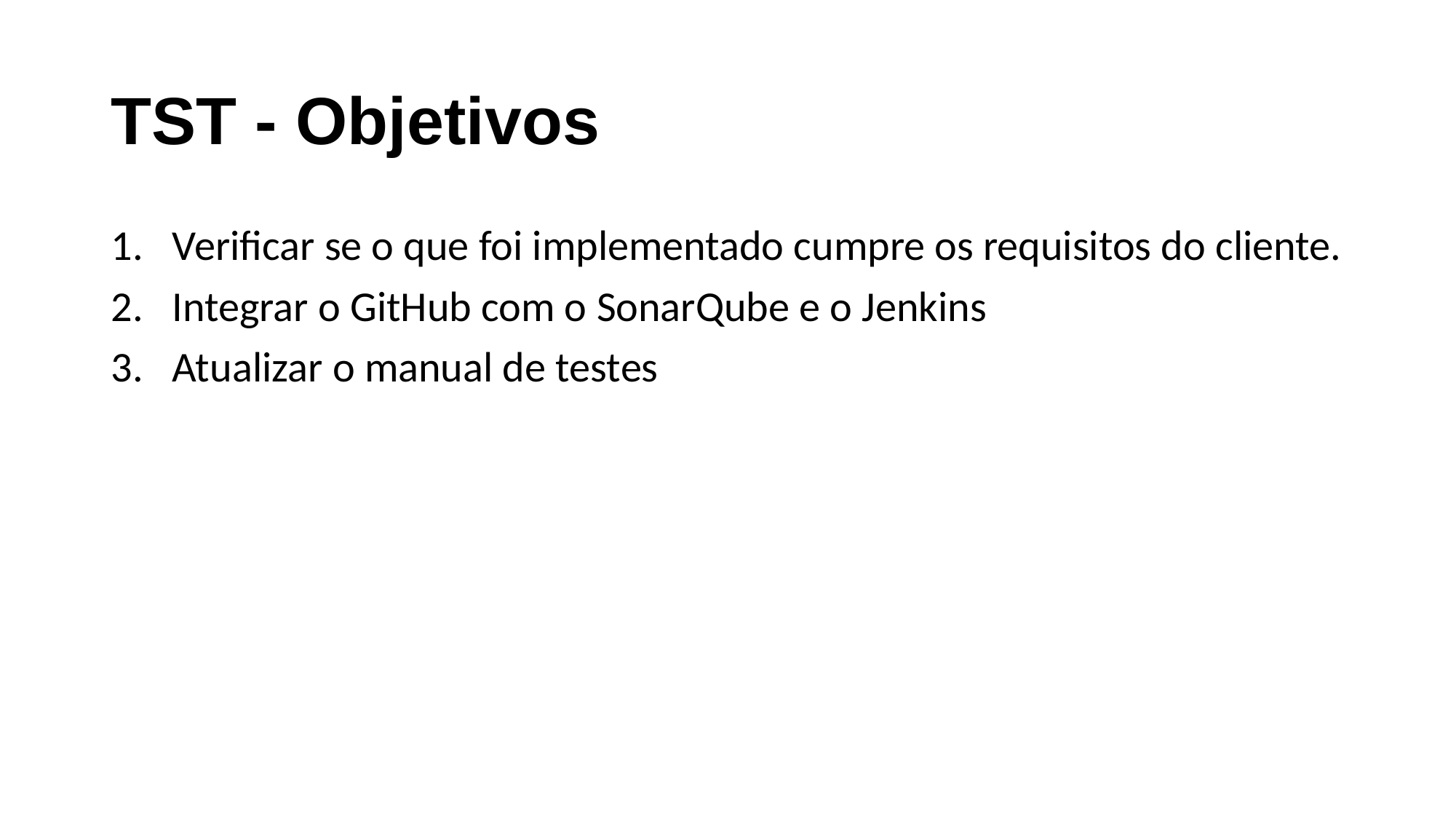

# TST - Objetivos
Verificar se o que foi implementado cumpre os requisitos do cliente.
Integrar o GitHub com o SonarQube e o Jenkins
Atualizar o manual de testes